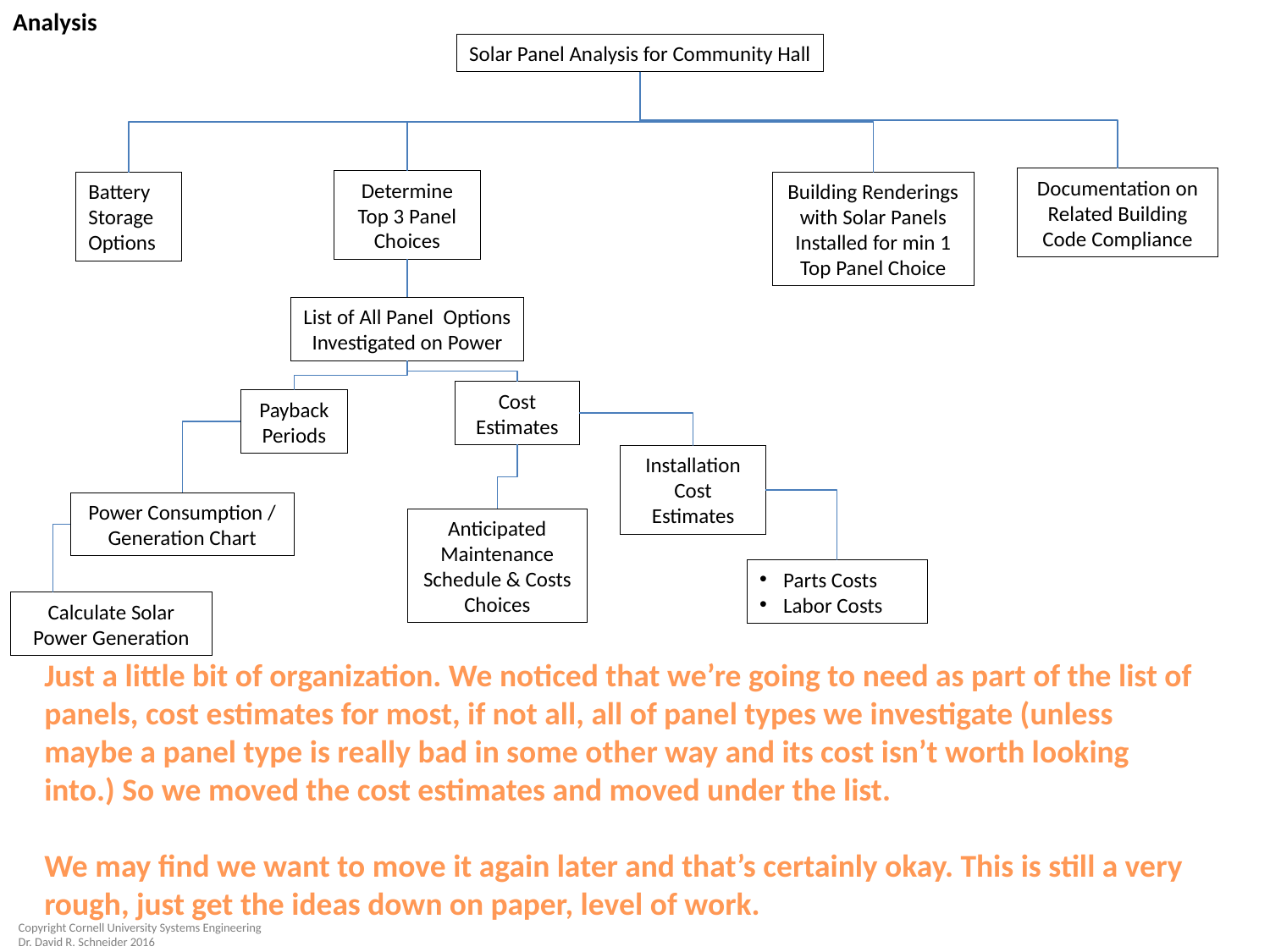

Analysis
Solar Panel Analysis for Community Hall
Documentation on Related Building Code Compliance
Determine Top 3 Panel Choices
Battery Storage Options
Building Renderings with Solar Panels Installed for min 1 Top Panel Choice
List of All Panel  Options
Investigated on Power
Cost Estimates
Payback Periods
Installation Cost Estimates
Power Consumption / Generation Chart
Anticipated Maintenance Schedule & Costs
Choices
Parts Costs
Labor Costs
Calculate Solar Power Generation
Just a little bit of organization. We noticed that we’re going to need as part of the list of panels, cost estimates for most, if not all, all of panel types we investigate (unless maybe a panel type is really bad in some other way and its cost isn’t worth looking into.) So we moved the cost estimates and moved under the list.

We may find we want to move it again later and that’s certainly okay. This is still a very rough, just get the ideas down on paper, level of work.